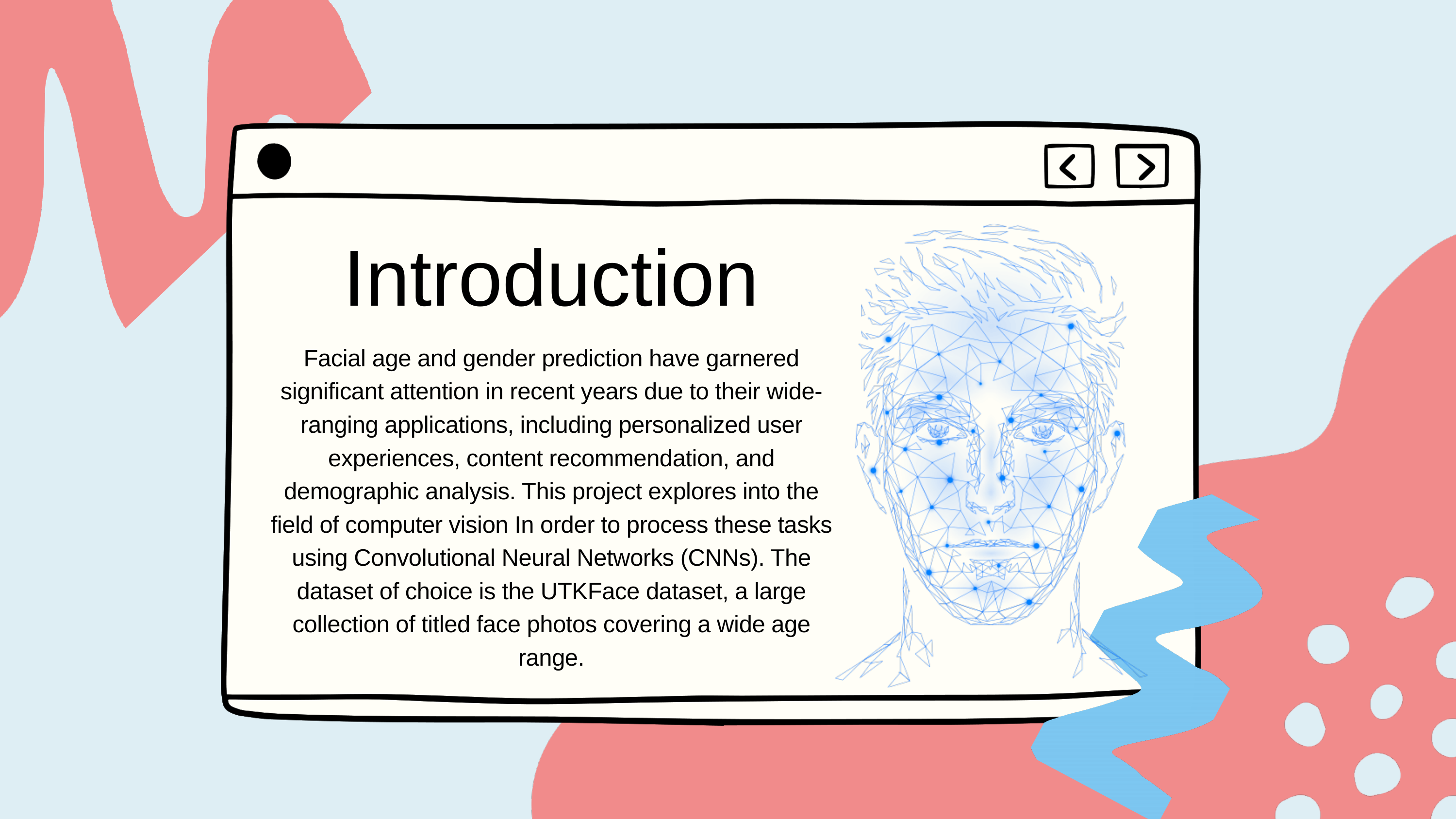

Introduction

Facial age and gender prediction have garnered significant attention in recent years due to their wide-ranging applications, including personalized user experiences, content recommendation, and demographic analysis. This project explores into the field of computer vision In order to process these tasks using Convolutional Neural Networks (CNNs). The dataset of choice is the UTKFace dataset, a large collection of titled face photos covering a wide age range.